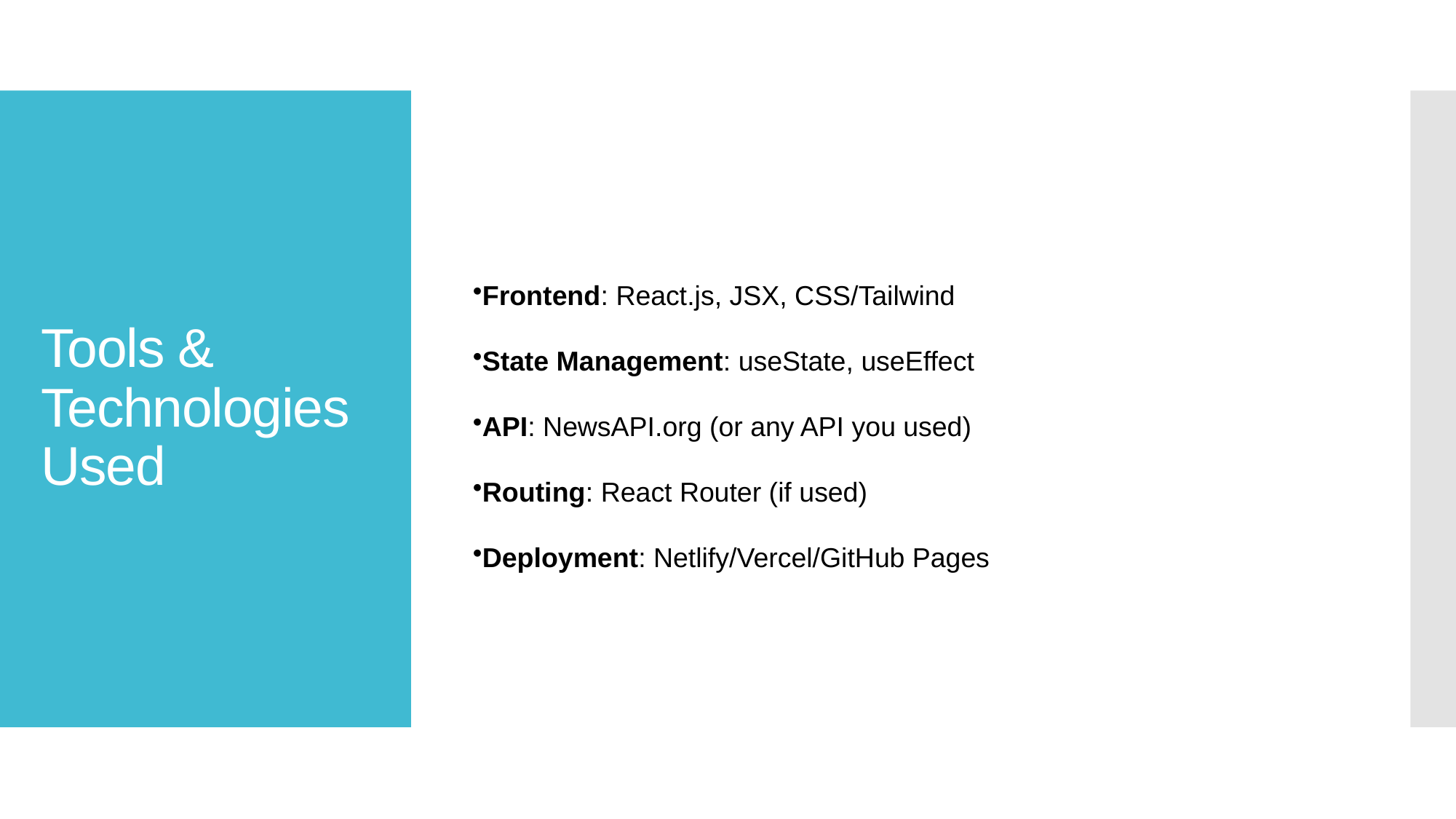

# Tools & Technologies Used
Frontend: React.js, JSX, CSS/Tailwind
State Management: useState, useEffect
API: NewsAPI.org (or any API you used)
Routing: React Router (if used)
Deployment: Netlify/Vercel/GitHub Pages